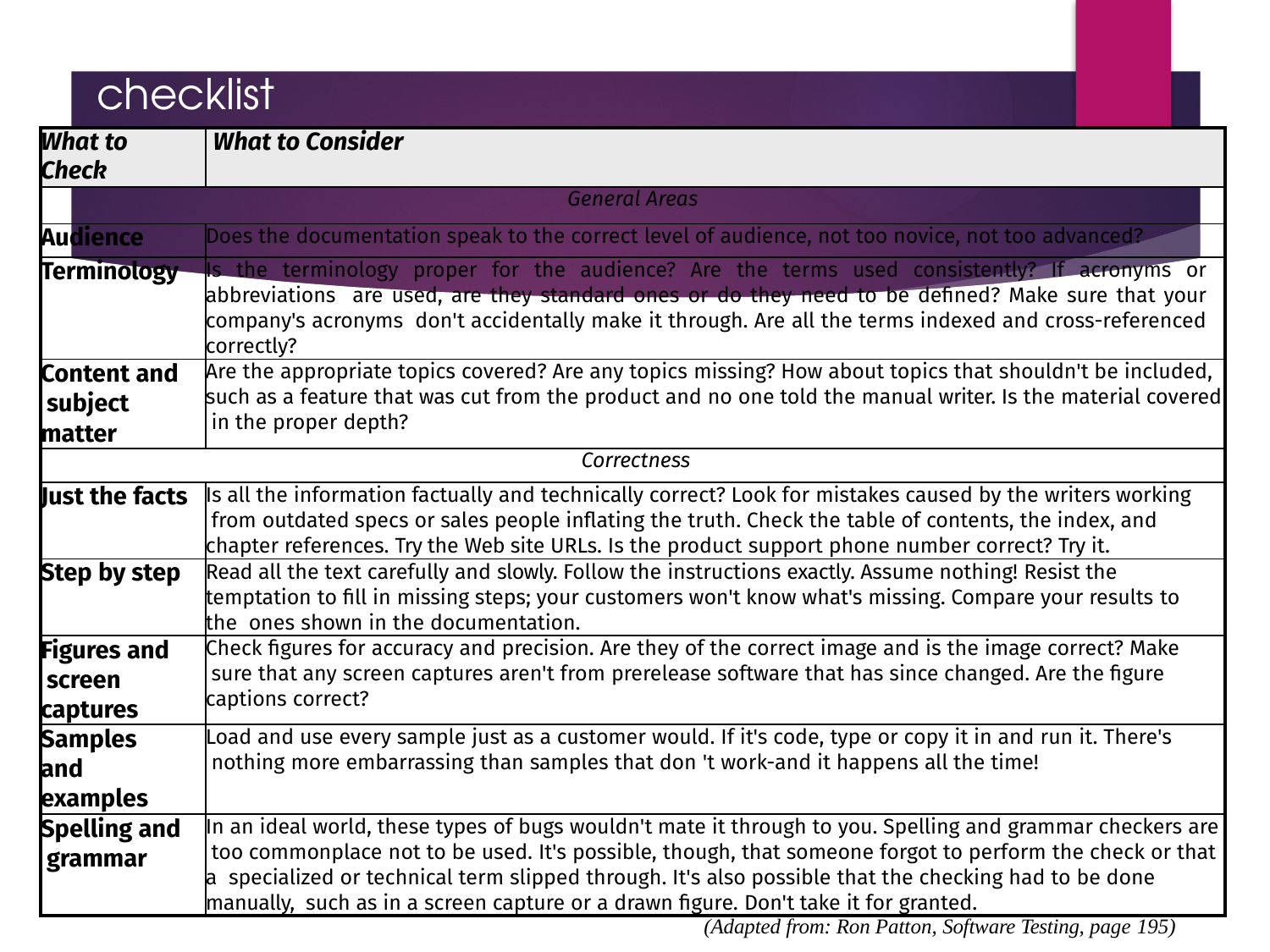

# A sample (end-user) documentation review checklist
| What to Check | What to Consider |
| --- | --- |
| General Areas |  |
| Audience | Does the documentation speak to the correct level of audience, not too novice, not too advanced? |
| Terminology | Is the terminology proper for the audience? Are the terms used consistently? If acronyms or abbreviations are used, are they standard ones or do they need to be defined? Make sure that your company's acronyms don't accidentally make it through. Are all the terms indexed and cross-referenced correctly? |
| Content and subject matter | Are the appropriate topics covered? Are any topics missing? How about topics that shouldn't be included, such as a feature that was cut from the product and no one told the manual writer. Is the material covered in the proper depth? |
| Correctness |  |
| Just the facts | Is all the information factually and technically correct? Look for mistakes caused by the writers working from outdated specs or sales people inflating the truth. Check the table of contents, the index, and chapter references. Try the Web site URLs. Is the product support phone number correct? Try it. |
| Step by step | Read all the text carefully and slowly. Follow the instructions exactly. Assume nothing! Resist the temptation to fill in missing steps; your customers won't know what's missing. Compare your results to the ones shown in the documentation. |
| Figures and screen captures | Check figures for accuracy and precision. Are they of the correct image and is the image correct? Make sure that any screen captures aren't from prerelease software that has since changed. Are the figure captions correct? |
| Samples and examples | Load and use every sample just as a customer would. If it's code, type or copy it in and run it. There's nothing more embarrassing than samples that don 't work-and it happens all the time! |
| Spelling and grammar | In an ideal world, these types of bugs wouldn't mate it through to you. Spelling and grammar checkers are too commonplace not to be used. It's possible, though, that someone forgot to perform the check or that a specialized or technical term slipped through. It's also possible that the checking had to be done manually, such as in a screen capture or a drawn figure. Don't take it for granted. |
(Adapted from: Ron Patton, Software Testing, page 195)